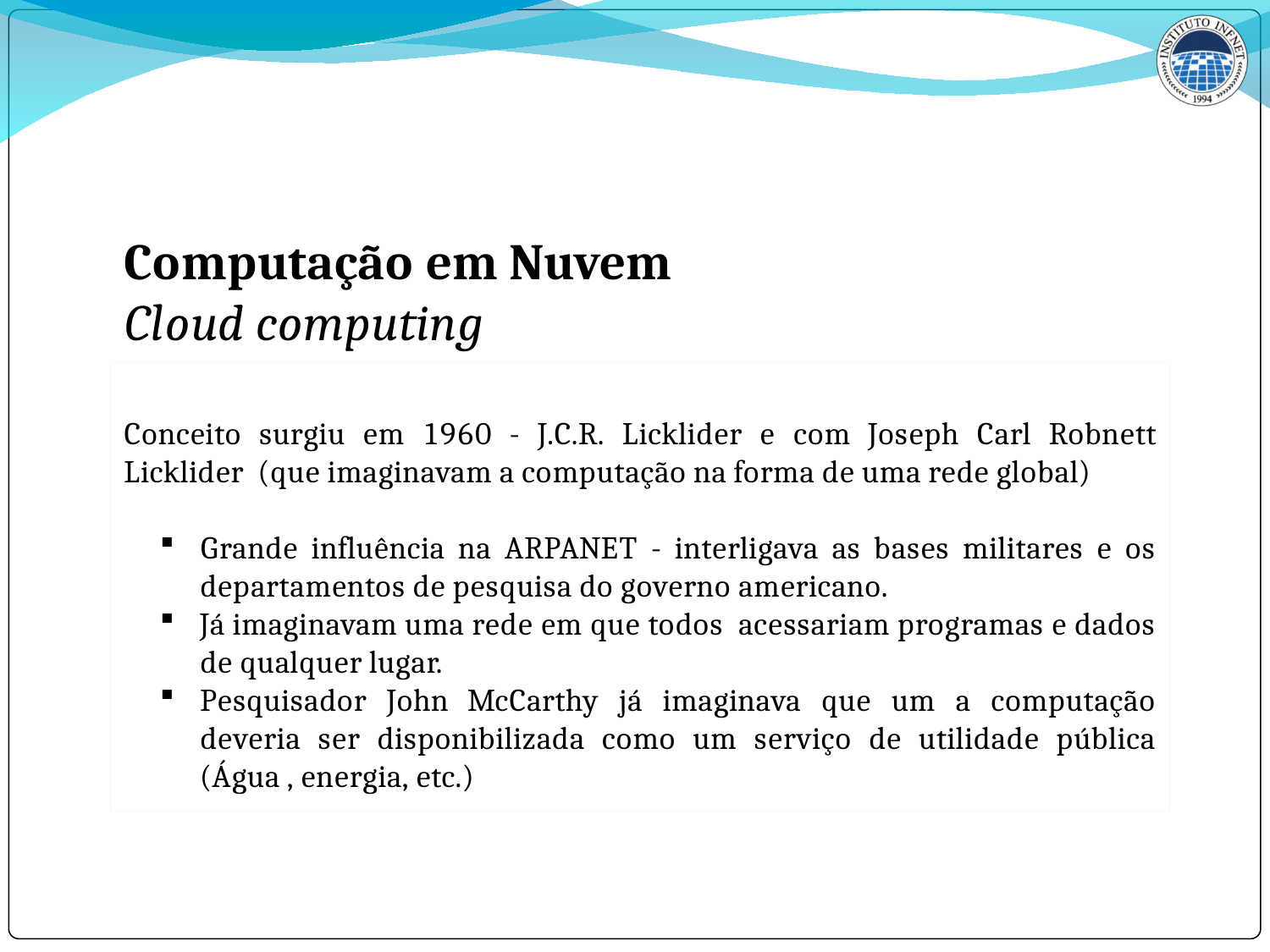

Computação em Nuvem
Cloud computing

Conceito surgiu em 1960 - J.C.R. Licklider e com Joseph Carl Robnett Licklider  (que imaginavam a computação na forma de uma rede global)

Grande influência na ARPANET - interligava as bases militares e os departamentos de pesquisa do governo americano.
Já imaginavam uma rede em que todos  acessariam programas e dados de qualquer lugar.
Pesquisador John McCarthy já imaginava que um a computação deveria ser disponibilizada como um serviço de utilidade pública (Água , energia, etc.)